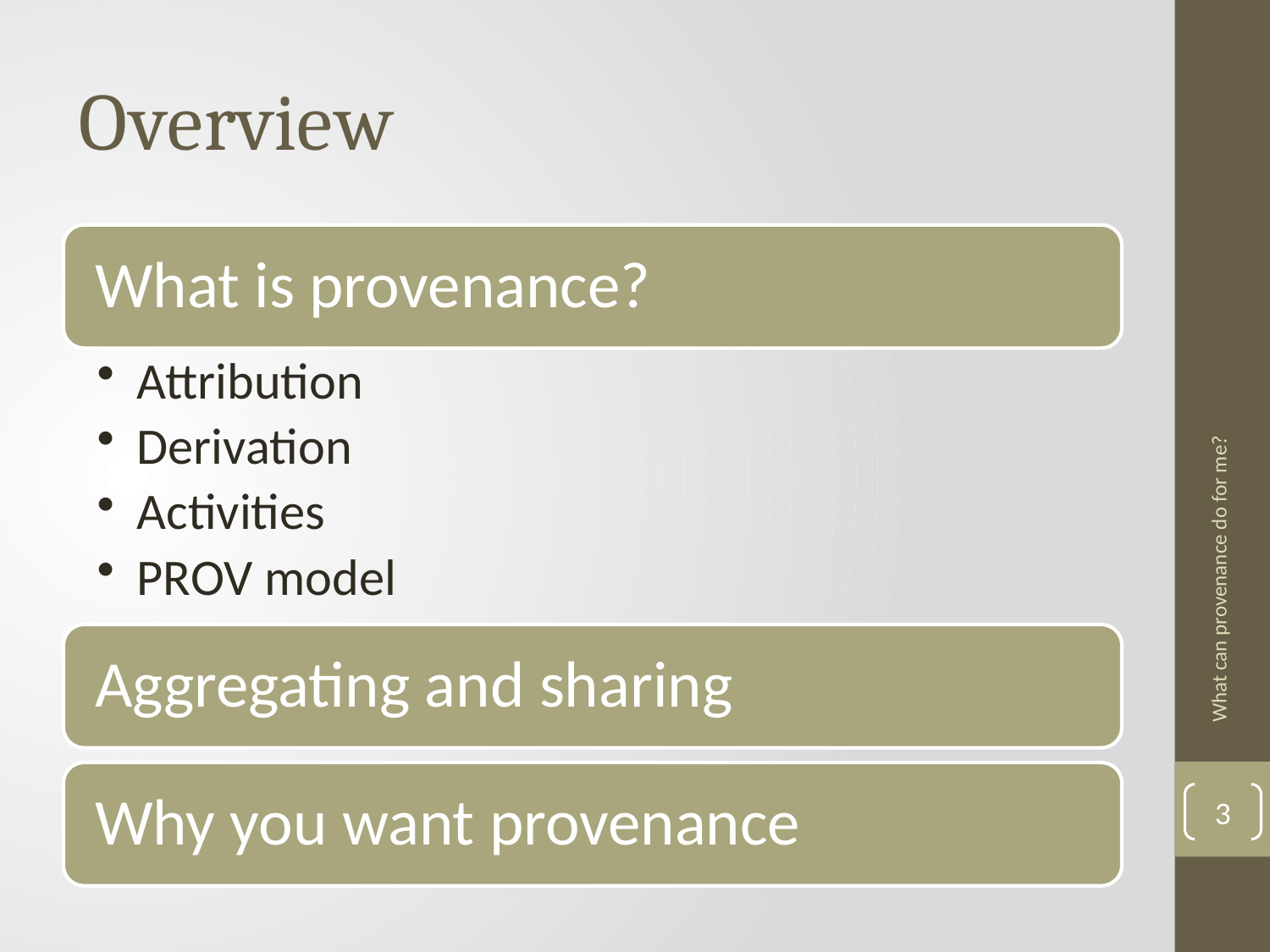

# Overview
What is provenance?
Attribution
Derivation
Activities
PROV model
Aggregating and sharing
Why you want provenance
What can provenance do for me?
3